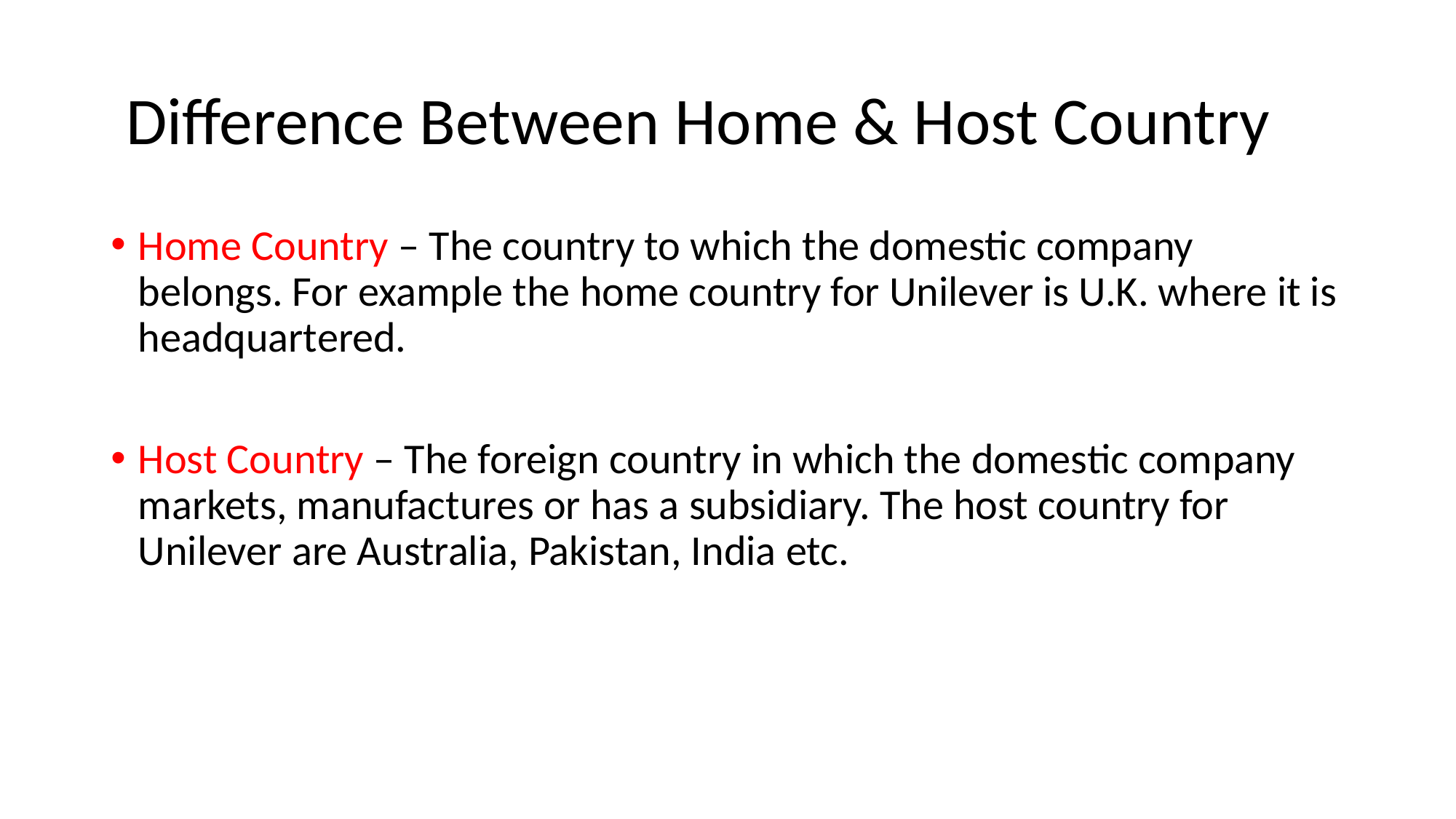

# Difference Between Home & Host Country
Home Country – The country to which the domestic company belongs. For example the home country for Unilever is U.K. where it is headquartered.

Host Country – The foreign country in which the domestic company markets, manufactures or has a subsidiary. The host country for Unilever are Australia, Pakistan, India etc.